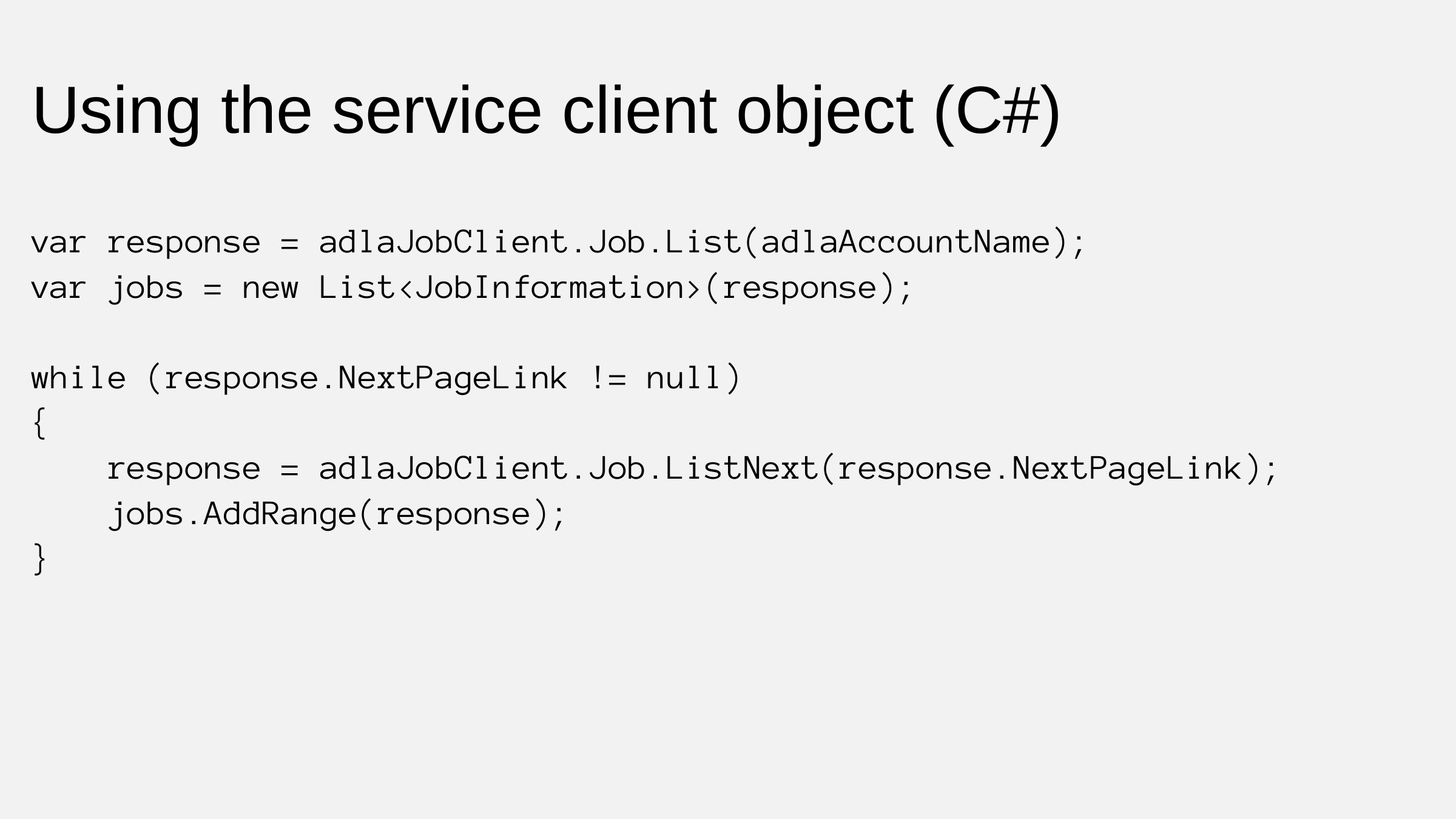

# Using the service client object (C#)
var response = adlaJobClient.Job.List(adlaAccountName);
var jobs = new List<JobInformation>(response);

while (response.NextPageLink != null)
{
    response = adlaJobClient.Job.ListNext(response.NextPageLink);
    jobs.AddRange(response);
}